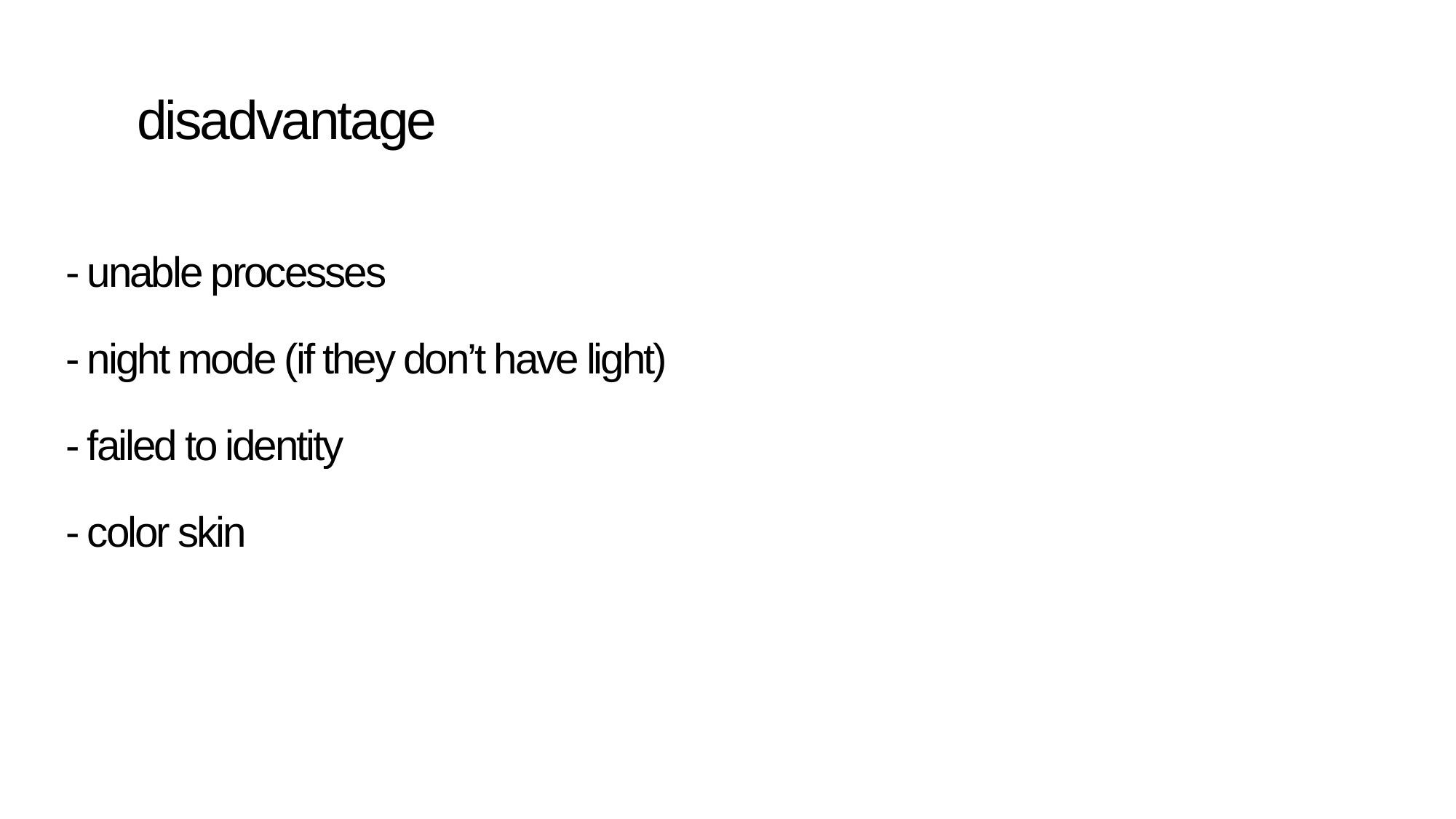

disadvantage
- unable processes
- night mode (if they don’t have light)
- failed to identity

- color skin